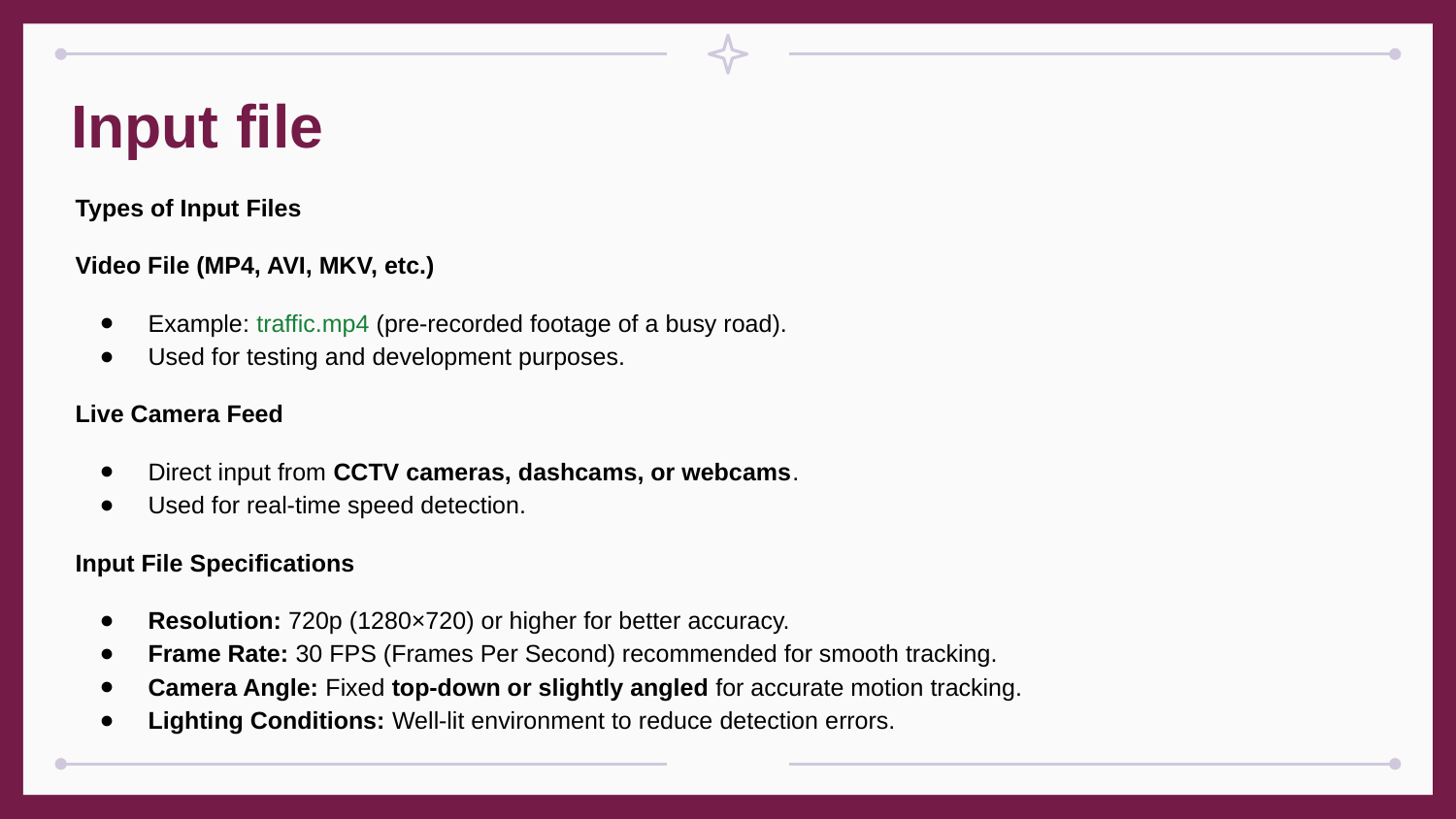

# Input file
Types of Input Files
Video File (MP4, AVI, MKV, etc.)
Example: traffic.mp4 (pre-recorded footage of a busy road).
Used for testing and development purposes.
Live Camera Feed
Direct input from CCTV cameras, dashcams, or webcams.
Used for real-time speed detection.
Input File Specifications
Resolution: 720p (1280×720) or higher for better accuracy.
Frame Rate: 30 FPS (Frames Per Second) recommended for smooth tracking.
Camera Angle: Fixed top-down or slightly angled for accurate motion tracking.
Lighting Conditions: Well-lit environment to reduce detection errors.